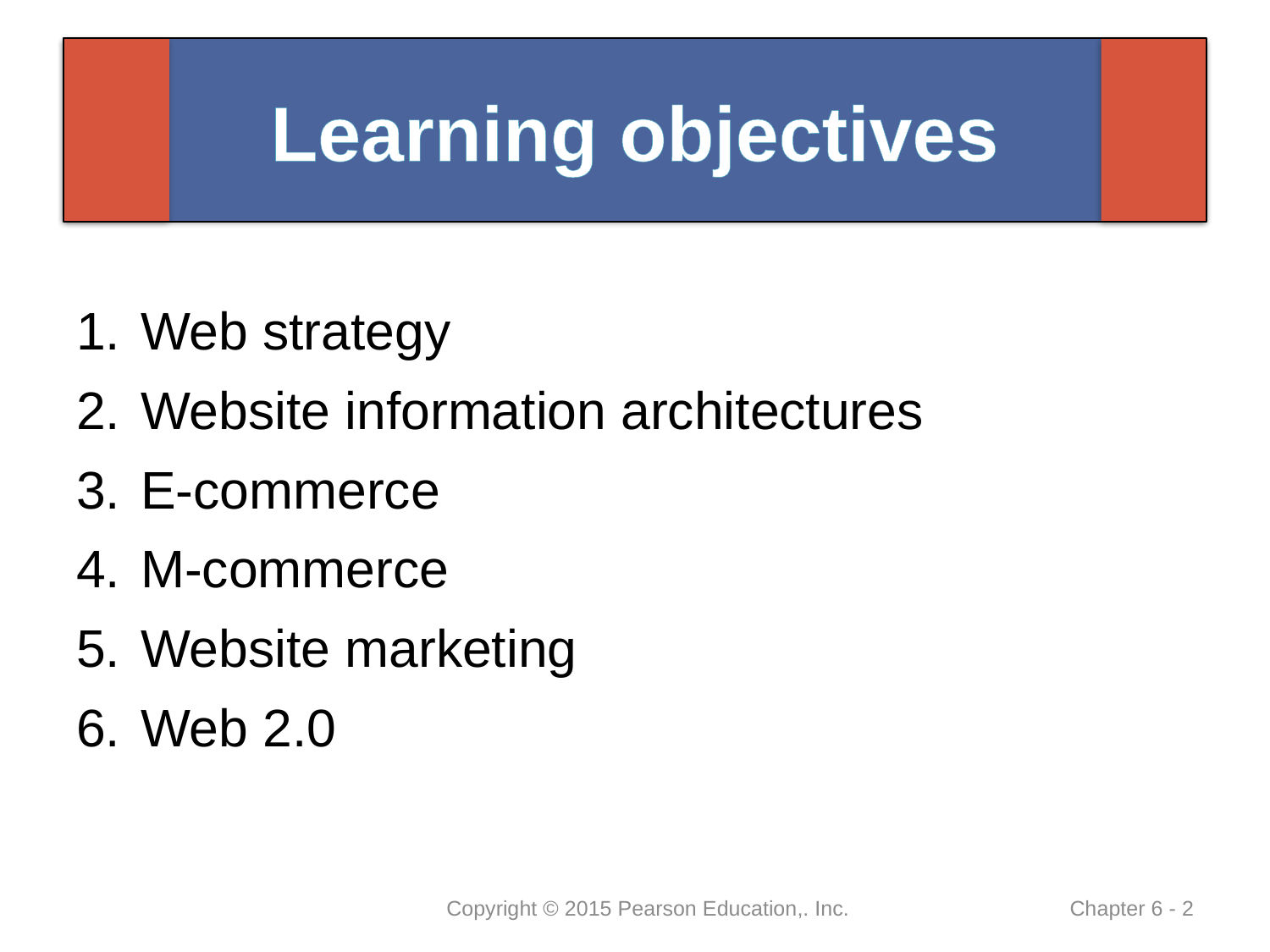

# Learning objectives

Web strategy
Website information architectures
E-commerce
M-commerce
Website marketing
Web 2.0
Copyright © 2015 Pearson Education,. Inc.
 Chapter 6 - 2